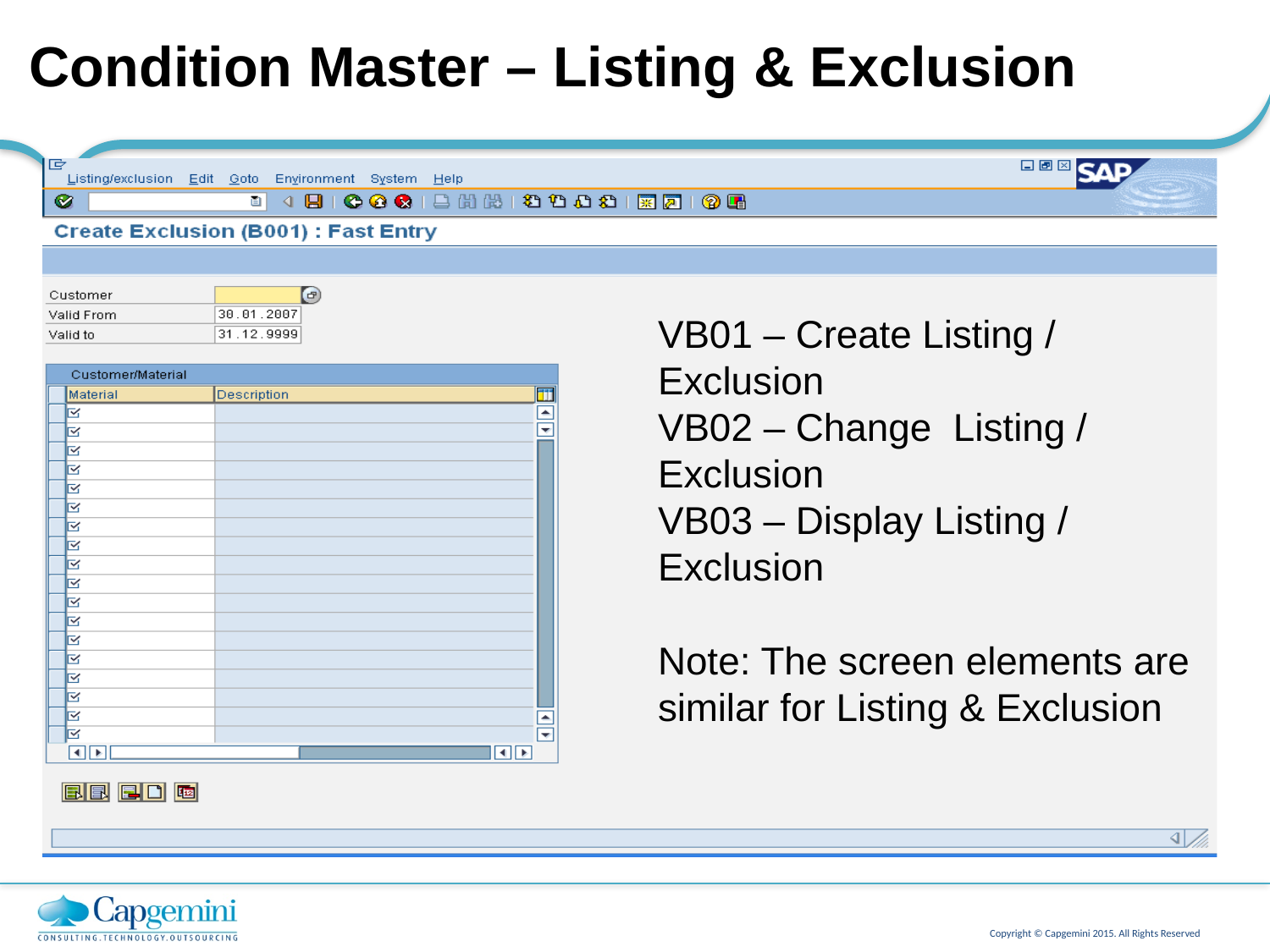

# Condition Master – Listing & Exclusion

VB01 – Create Listing / Exclusion
VB02 – Change  Listing / Exclusion
VB03 – Display Listing /  Exclusion

Note: The screen elements are  similar for Listing & Exclusion